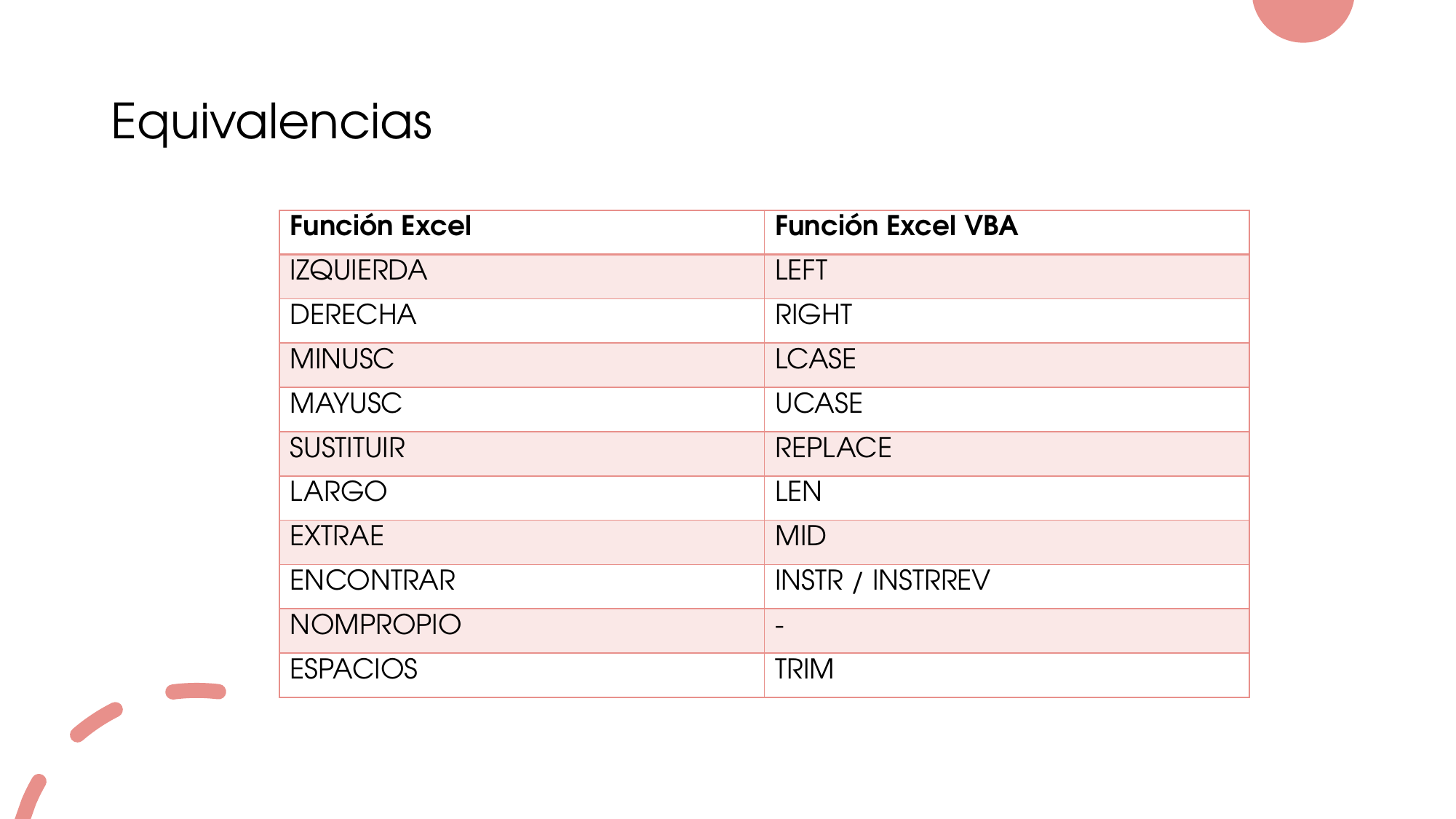

# Equivalencias
| Función Excel | Función Excel VBA |
| --- | --- |
| IZQUIERDA | LEFT |
| DERECHA | RIGHT |
| MINUSC | LCASE |
| MAYUSC | UCASE |
| SUSTITUIR | REPLACE |
| LARGO | LEN |
| EXTRAE | MID |
| ENCONTRAR | INSTR / INSTRREV |
| NOMPROPIO | - |
| ESPACIOS | TRIM |